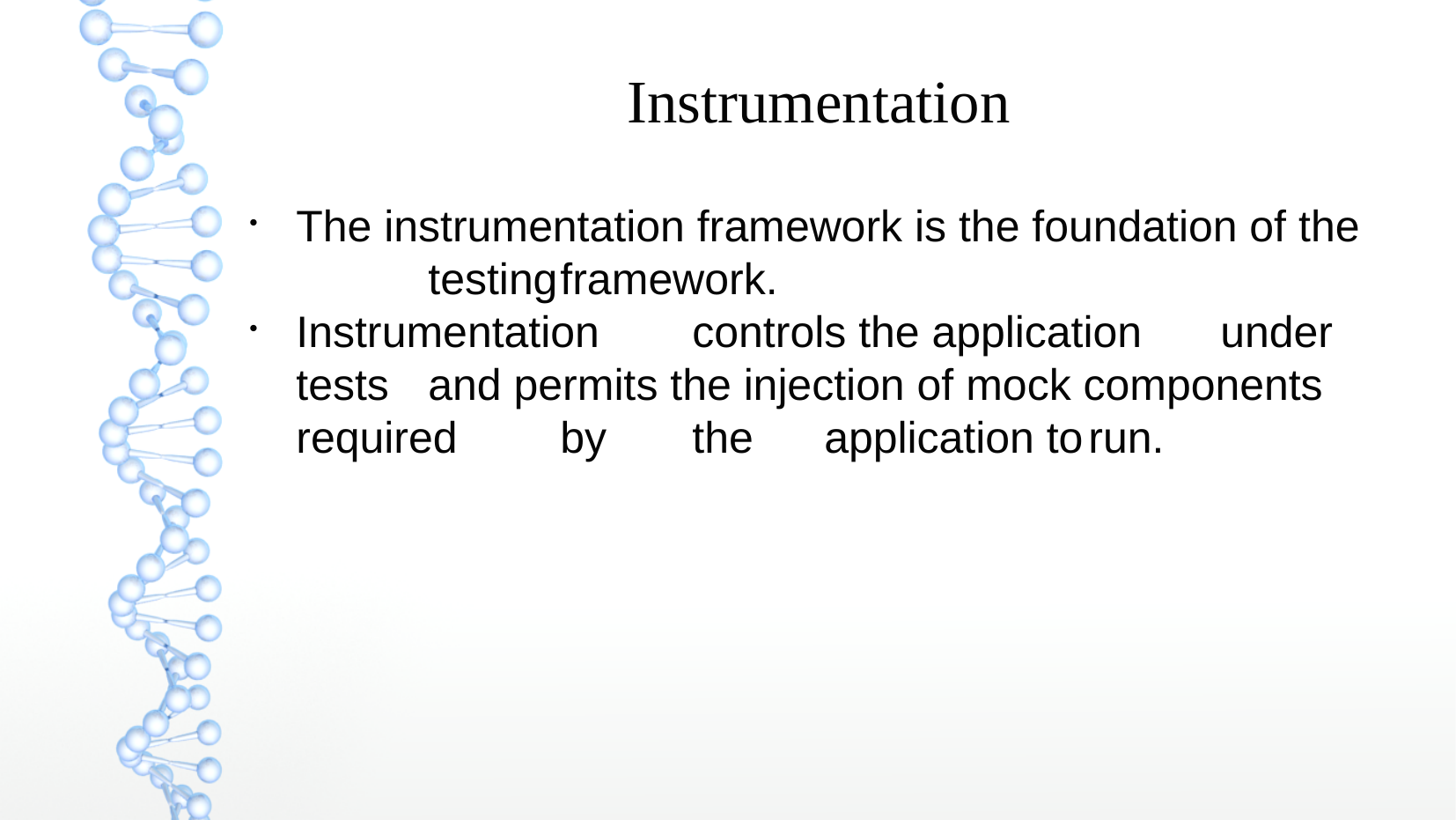

Instrumentation
The instrumentation framework is the foundation of the	testing	framework.
Instrumentation	controls the application	under	tests	and permits the injection of mock components	required	by	the	application to	run.